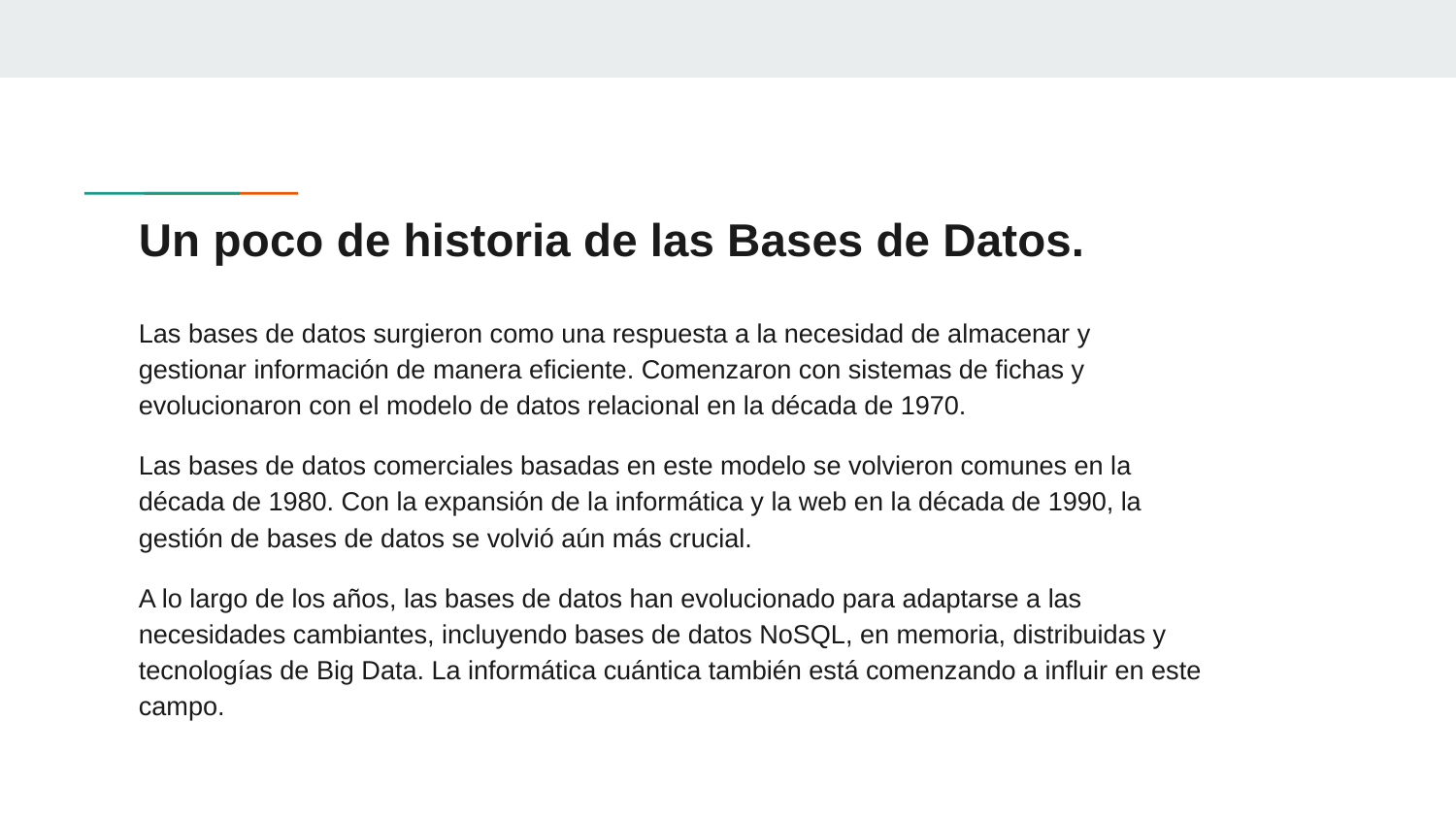

# Un poco de historia de las Bases de Datos.

Las bases de datos surgieron como una respuesta a la necesidad de almacenar y gestionar información de manera eficiente. Comenzaron con sistemas de fichas y evolucionaron con el modelo de datos relacional en la década de 1970.
Las bases de datos comerciales basadas en este modelo se volvieron comunes en la década de 1980. Con la expansión de la informática y la web en la década de 1990, la gestión de bases de datos se volvió aún más crucial.
A lo largo de los años, las bases de datos han evolucionado para adaptarse a las necesidades cambiantes, incluyendo bases de datos NoSQL, en memoria, distribuidas y tecnologías de Big Data. La informática cuántica también está comenzando a influir en este campo.